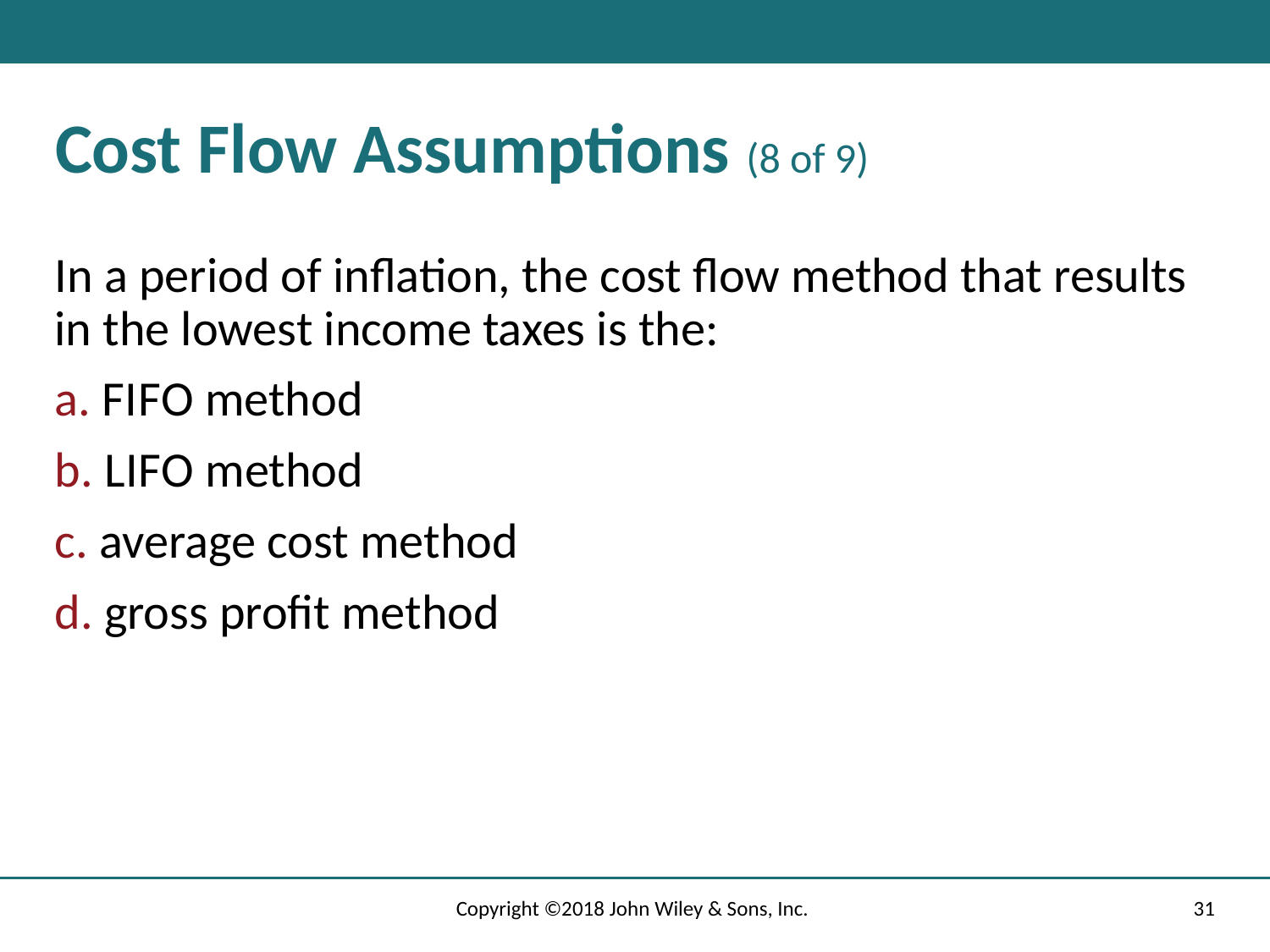

# Cost Flow Assumptions (8 of 9)
In a period of inflation, the cost flow method that results in the lowest income taxes is the:
a. F I F O method
b. L I F O method
c. average cost method
d. gross profit method
Copyright ©2018 John Wiley & Sons, Inc.
31